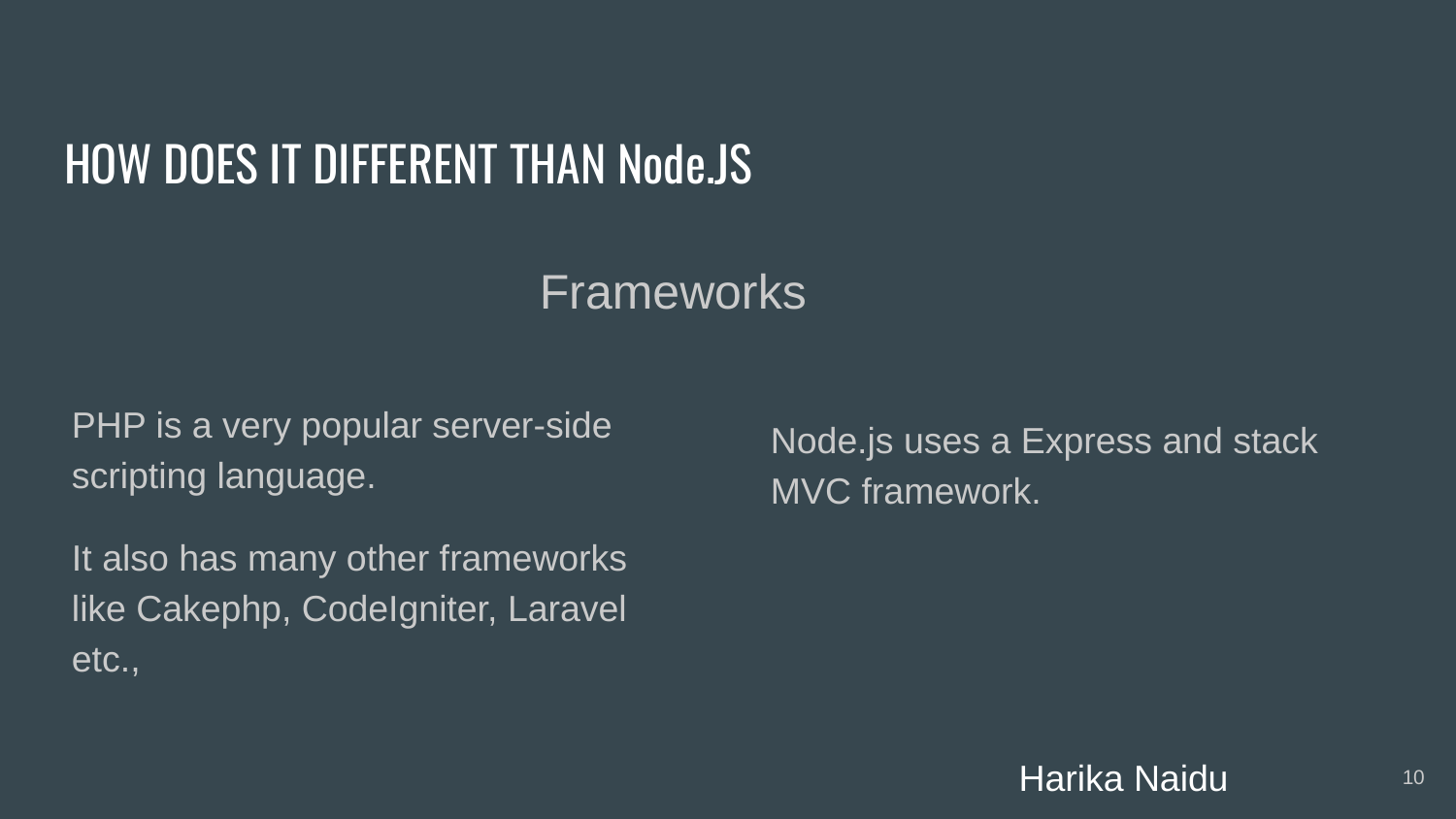

# HOW DOES IT DIFFERENT THAN Node.JS
        Frameworks
PHP is a very popular server-side scripting language.
It also has many other frameworks like Cakephp, CodeIgniter, Laravel etc.,
Node.js uses a Express and stack MVC framework.

Harika Naidu
10